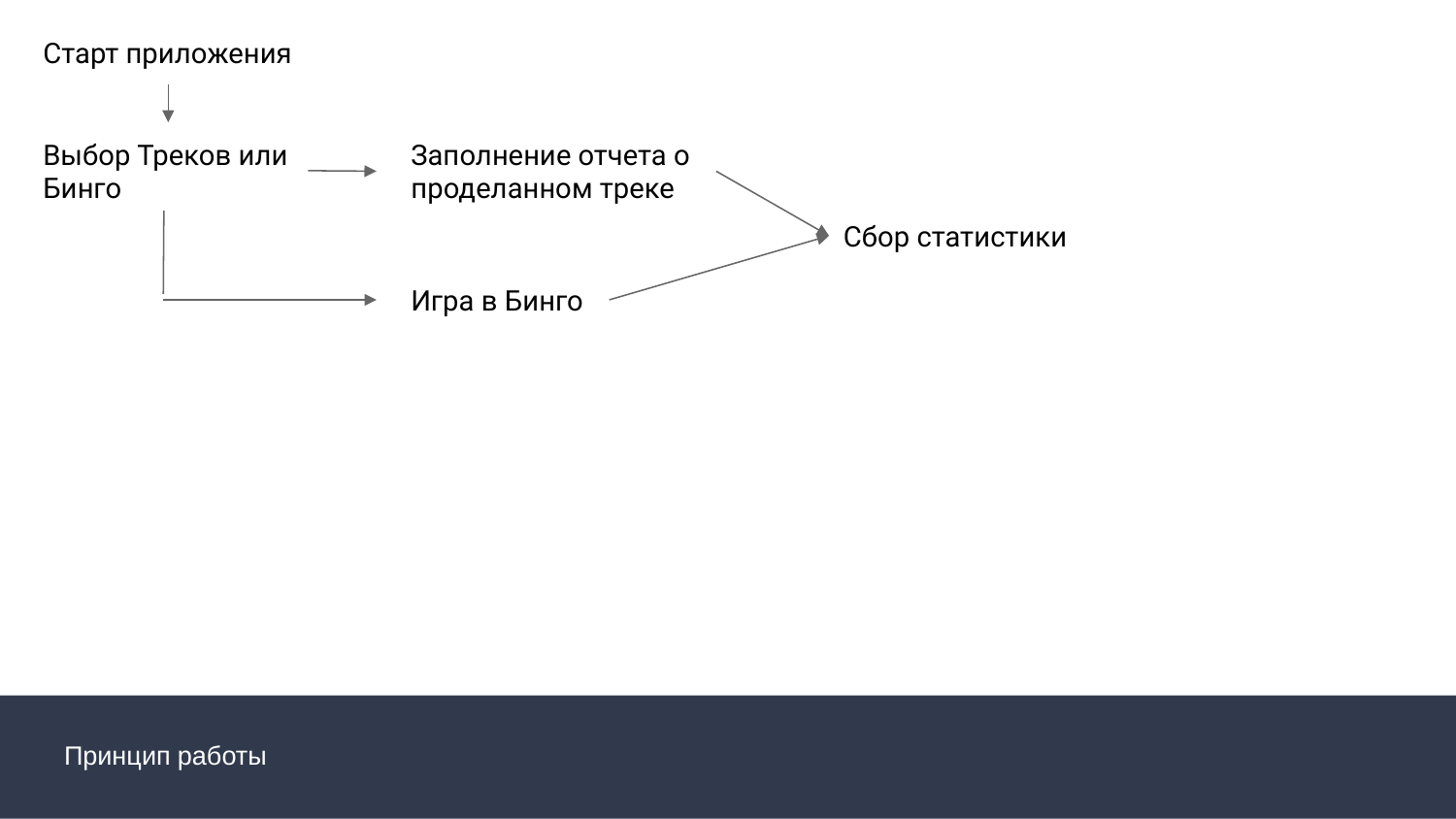

Старт приложения
Выбор Треков или Бинго
Заполнение отчета о проделанном треке
Сбор статистики
Игра в Бинго
Принцип работы